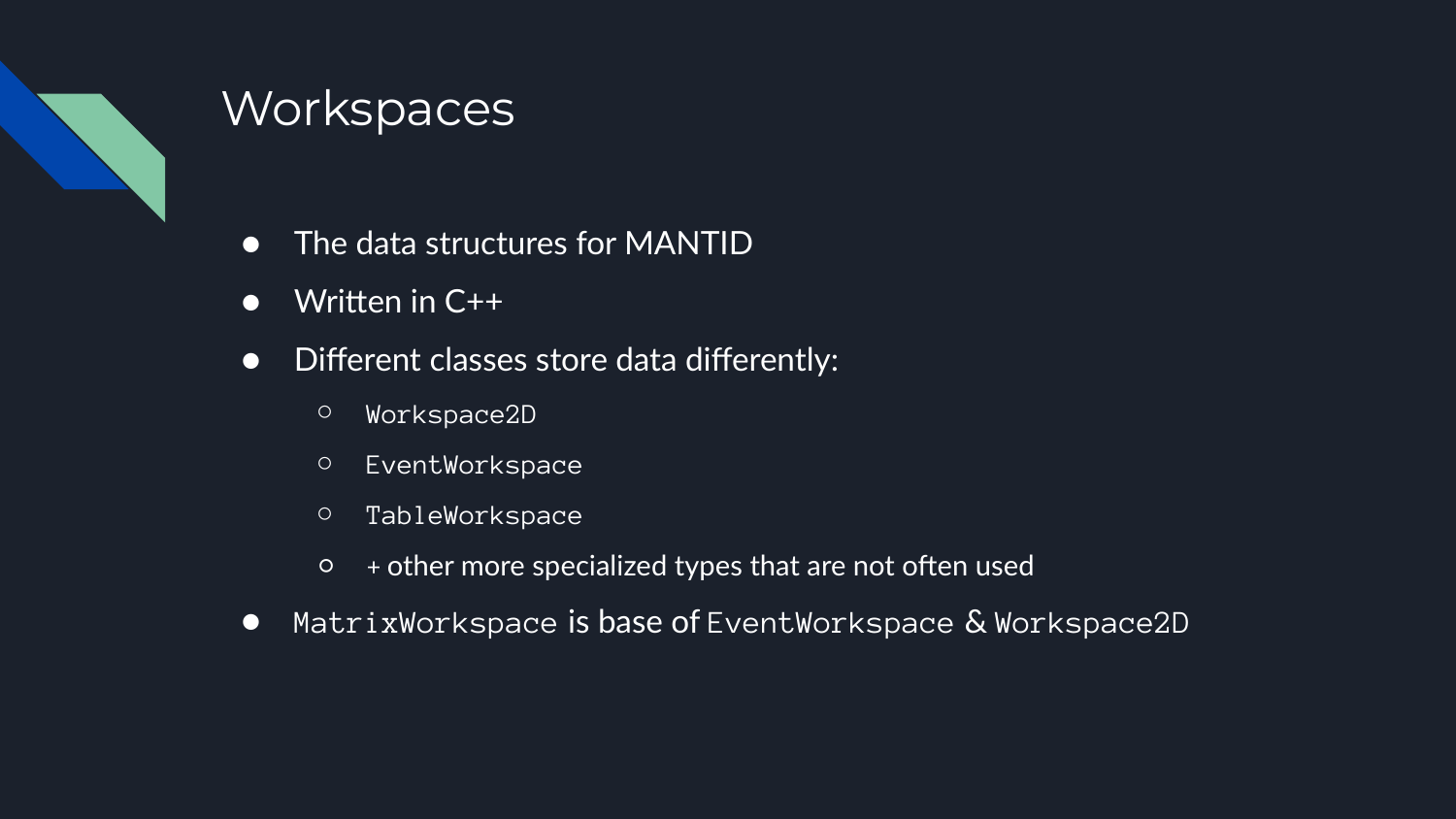

# Workspaces
The data structures for MANTID
Written in C++
Different classes store data differently:
Workspace2D
EventWorkspace
TableWorkspace
+ other more specialized types that are not often used
MatrixWorkspace is base of EventWorkspace & Workspace2D